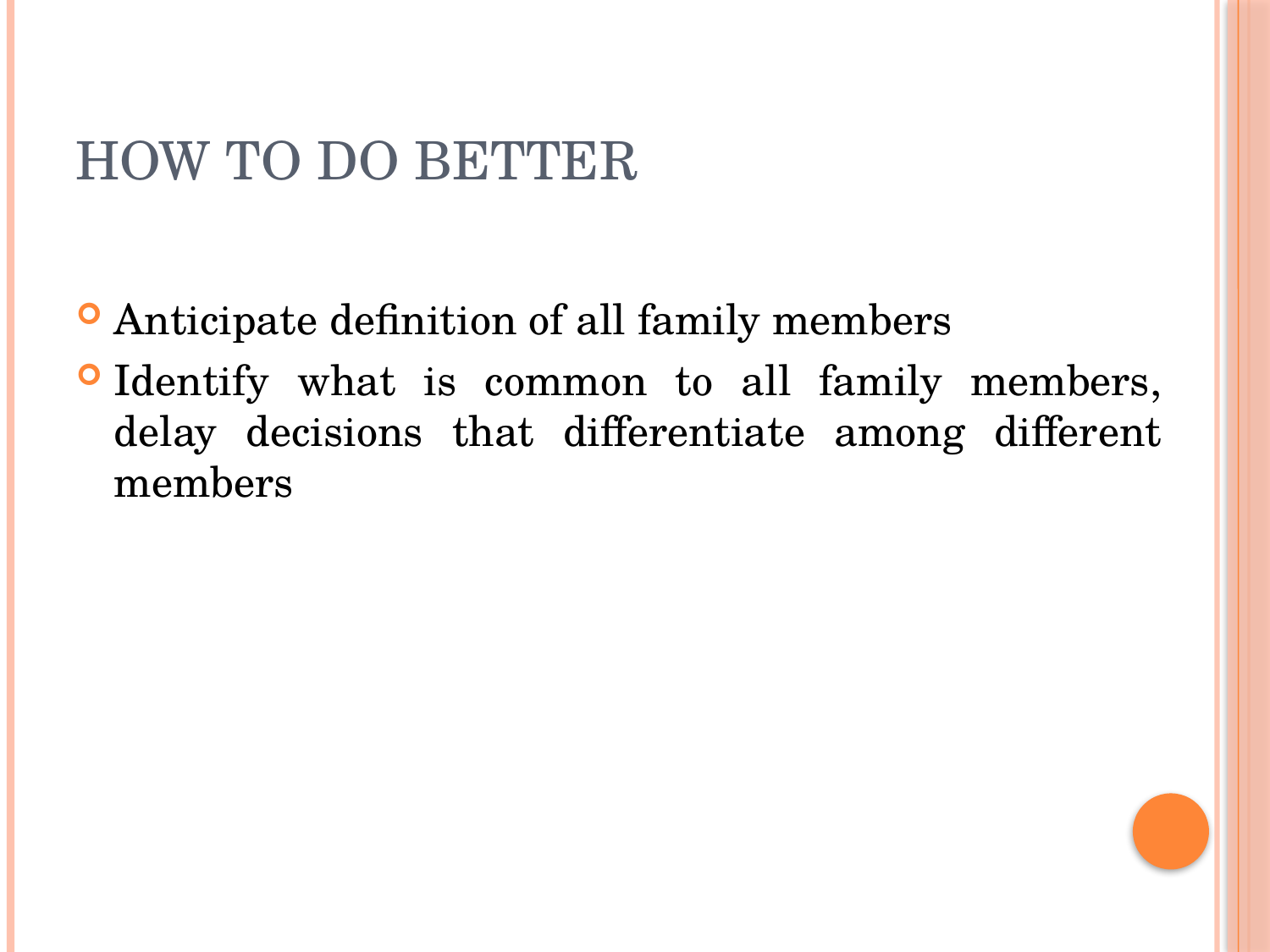

# How to do better
Anticipate definition of all family members
Identify what is common to all family members, delay decisions that differentiate among different members